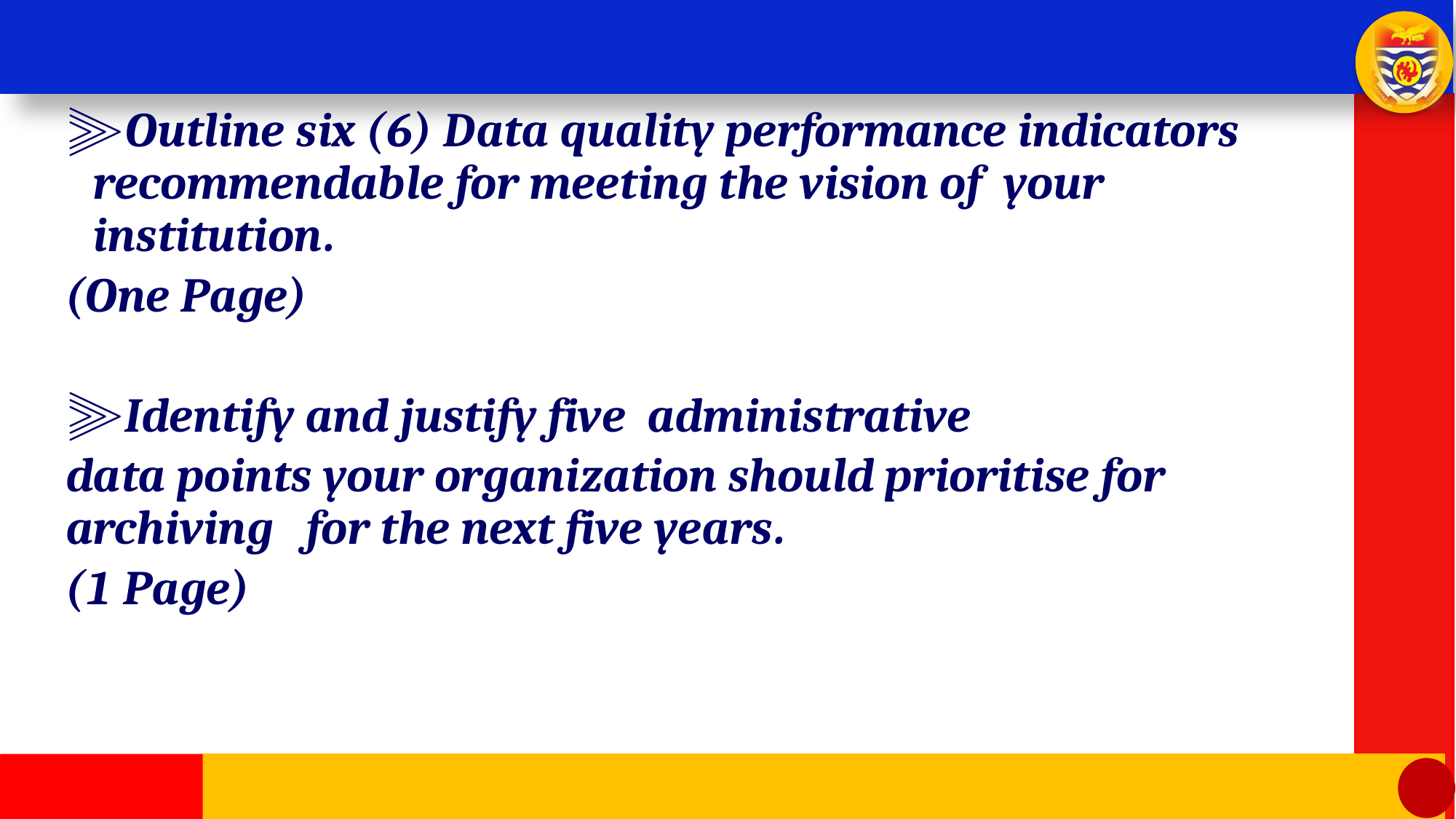

#
Outline six (6) Data quality performance indicators   recommendable for meeting the vision of  your institution.
(One Page)

Identify and justify five  administrative
data points your organization should prioritise for  archiving   for the next five years.
(1 Page)